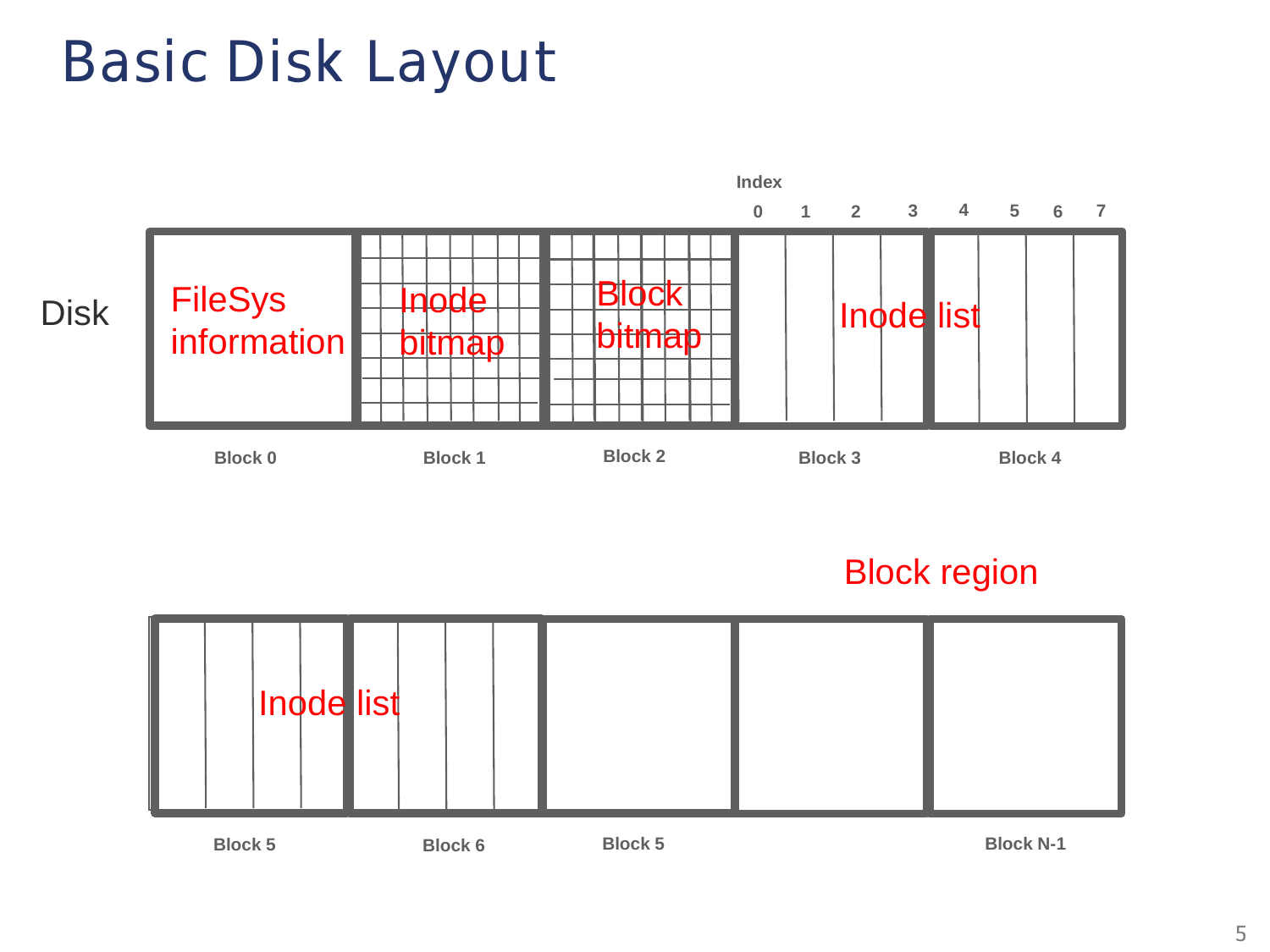

# Basic Disk Layout

Index
4
3
5
7
2
6
0
1

Block
bitmap
FileSys
information
Inode
bitmap
Disk
Inode list

Block 2
Block 0
Block 3
Block 4
Block 1
Block region

Inode list
Block 5
Block N-1
Block 5
Block 6
5